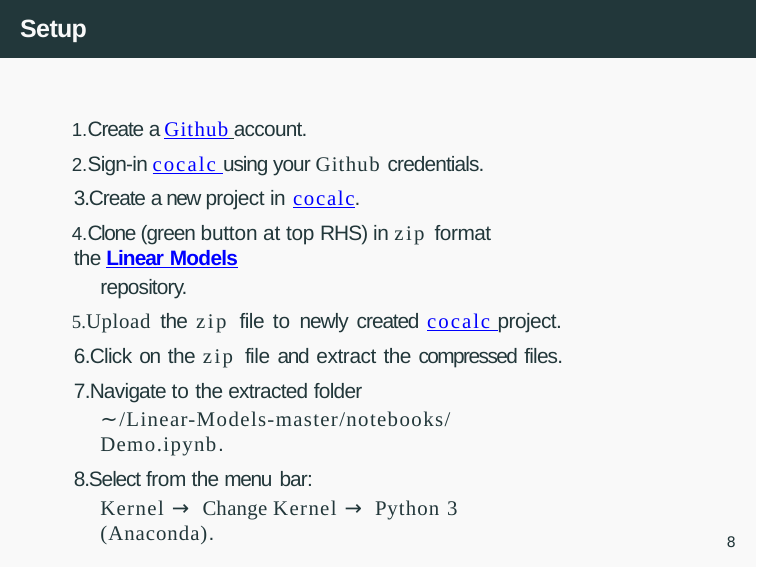

# Setup
Create a Github account.
Sign-in cocalc using your Github credentials.  3.Create a new project in cocalc.
Clone (green button at top RHS) in zip format the Linear Models
repository.
Upload the zip file to newly created cocalc project.  6.Click on the zip file and extract the compressed files.  7.Navigate to the extracted folder
∼/Linear-Models-master/notebooks/Demo.ipynb.
8.Select from the menu bar:
Kernel → Change Kernel → Python 3 (Anaconda).
8